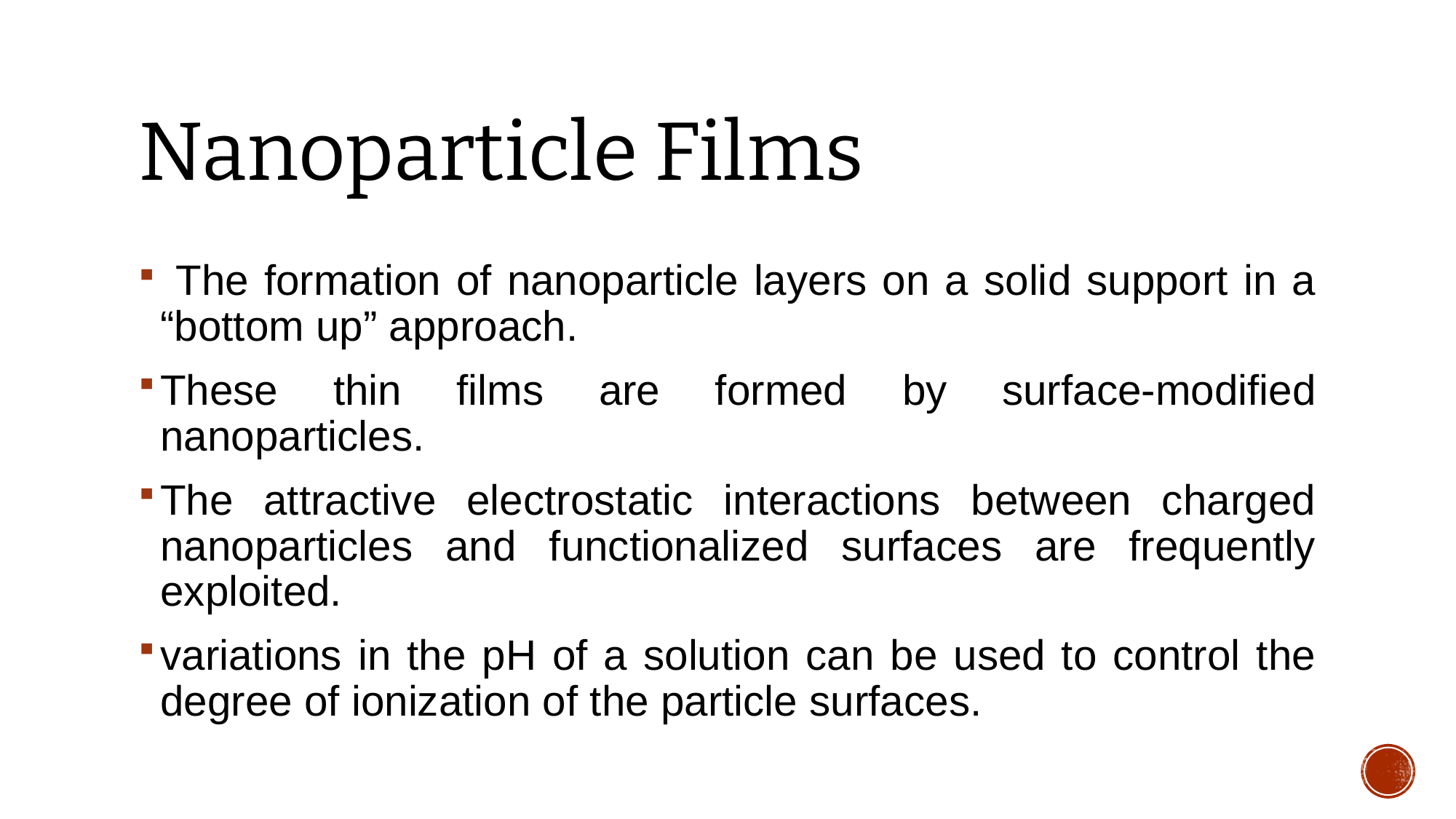

# Nanoparticle Films
 The formation of nanoparticle layers on a solid support in a “bottom up” approach.
These thin films are formed by surface-modified nanoparticles.
The attractive electrostatic interactions between charged nanoparticles and functionalized surfaces are frequently exploited.
variations in the pH of a solution can be used to control the degree of ionization of the particle surfaces.